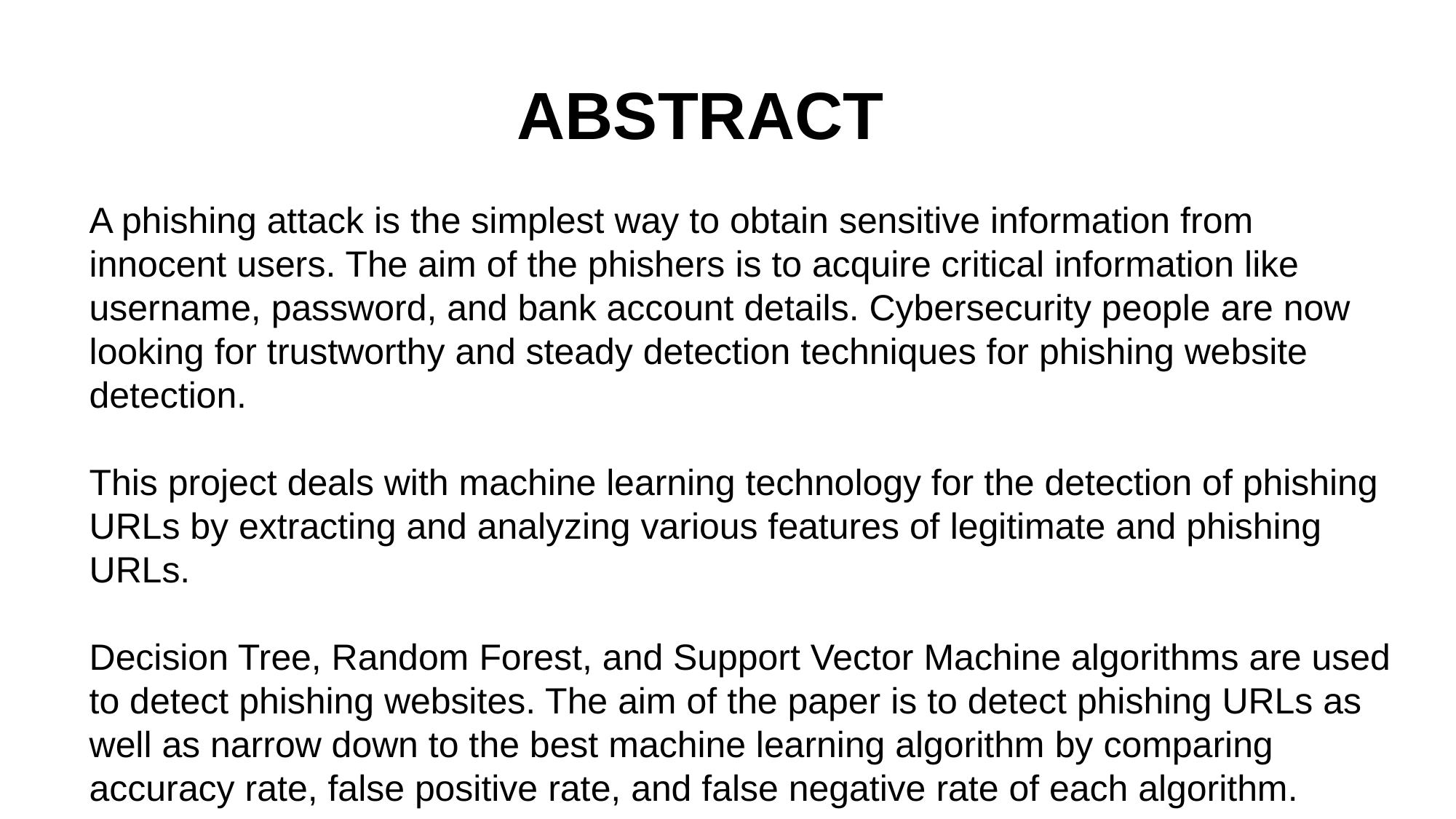

# ABSTRACT

A phishing attack is the simplest way to obtain sensitive information from innocent users. The aim of the phishers is to acquire critical information like username, password, and bank account details. Cybersecurity people are now looking for trustworthy and steady detection techniques for phishing website detection.

This project deals with machine learning technology for the detection of phishing URLs by extracting and analyzing various features of legitimate and phishing URLs.

Decision Tree, Random Forest, and Support Vector Machine algorithms are used to detect phishing websites. The aim of the paper is to detect phishing URLs as well as narrow down to the best machine learning algorithm by comparing accuracy rate, false positive rate, and false negative rate of each algorithm.